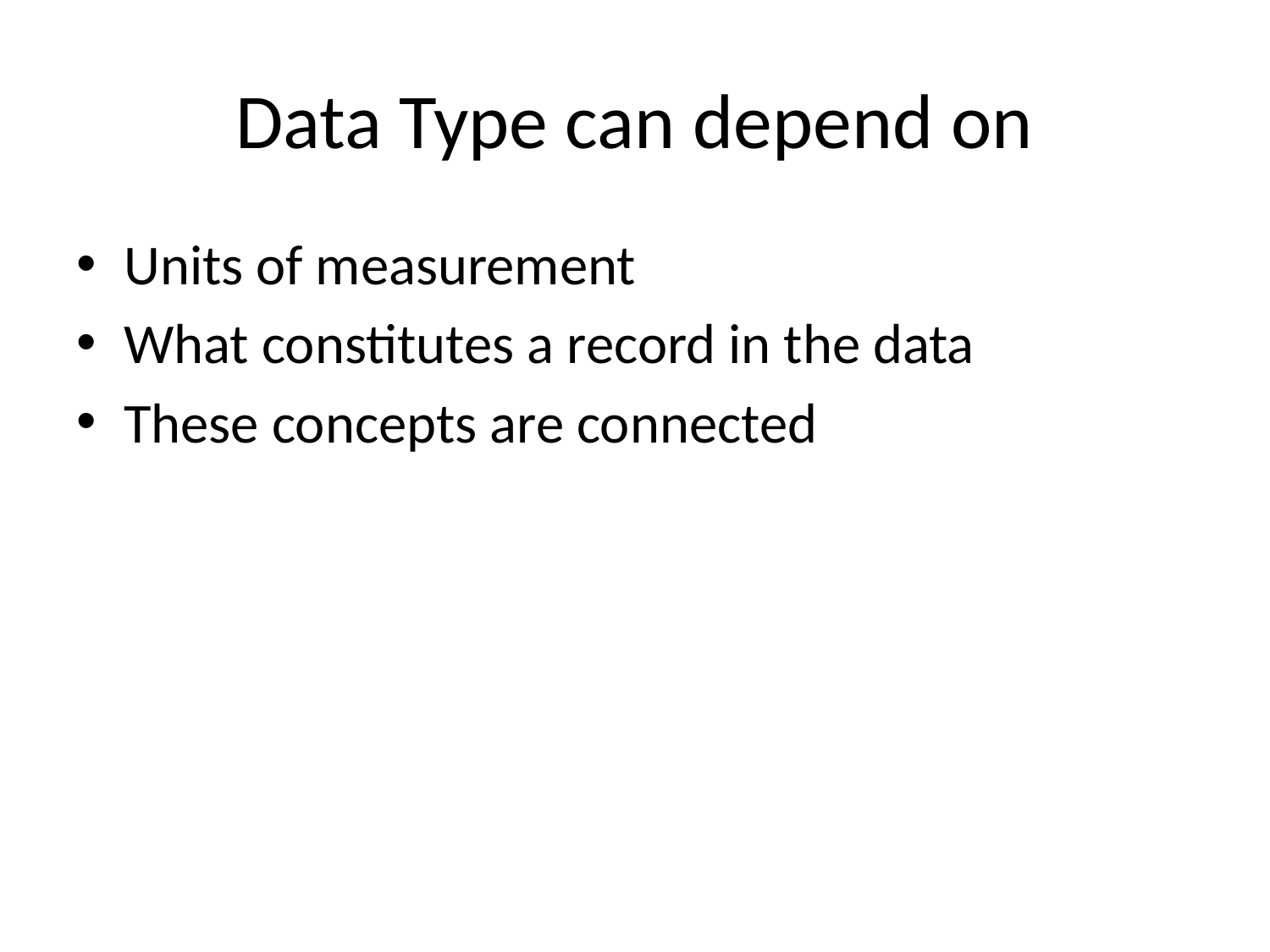

# Data Type can depend on
Units of measurement
What constitutes a record in the data
These concepts are connected